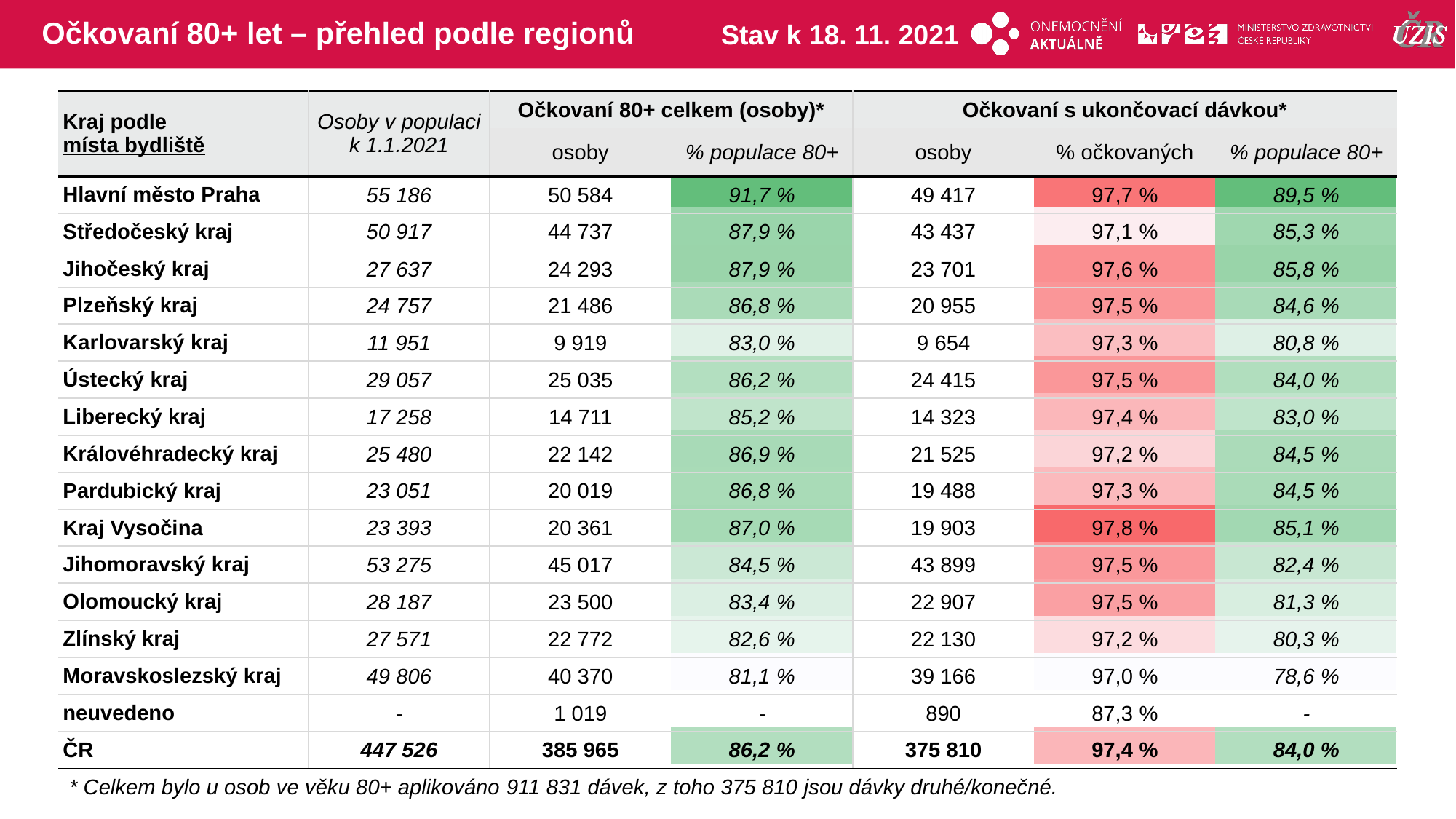

# Očkovaní 80+ let – přehled podle regionů
Stav k 18. 11. 2021
| Kraj podle místa bydliště | Osoby v populaci k 1.1.2021 | Očkovaní 80+ celkem (osoby)\* |  | Očkovaní s ukončovací dávkou\* |  |  |
| --- | --- | --- | --- | --- | --- | --- |
|  |  | osoby | % populace 80+ | osoby | % očkovaných | % populace 80+ |
| Hlavní město Praha | 55 186 | 50 584 | 91,7 % | 49 417 | 97,7 % | 89,5 % |
| Středočeský kraj | 50 917 | 44 737 | 87,9 % | 43 437 | 97,1 % | 85,3 % |
| Jihočeský kraj | 27 637 | 24 293 | 87,9 % | 23 701 | 97,6 % | 85,8 % |
| Plzeňský kraj | 24 757 | 21 486 | 86,8 % | 20 955 | 97,5 % | 84,6 % |
| Karlovarský kraj | 11 951 | 9 919 | 83,0 % | 9 654 | 97,3 % | 80,8 % |
| Ústecký kraj | 29 057 | 25 035 | 86,2 % | 24 415 | 97,5 % | 84,0 % |
| Liberecký kraj | 17 258 | 14 711 | 85,2 % | 14 323 | 97,4 % | 83,0 % |
| Královéhradecký kraj | 25 480 | 22 142 | 86,9 % | 21 525 | 97,2 % | 84,5 % |
| Pardubický kraj | 23 051 | 20 019 | 86,8 % | 19 488 | 97,3 % | 84,5 % |
| Kraj Vysočina | 23 393 | 20 361 | 87,0 % | 19 903 | 97,8 % | 85,1 % |
| Jihomoravský kraj | 53 275 | 45 017 | 84,5 % | 43 899 | 97,5 % | 82,4 % |
| Olomoucký kraj | 28 187 | 23 500 | 83,4 % | 22 907 | 97,5 % | 81,3 % |
| Zlínský kraj | 27 571 | 22 772 | 82,6 % | 22 130 | 97,2 % | 80,3 % |
| Moravskoslezský kraj | 49 806 | 40 370 | 81,1 % | 39 166 | 97,0 % | 78,6 % |
| neuvedeno | - | 1 019 | - | 890 | 87,3 % | - |
| ČR | 447 526 | 385 965 | 86,2 % | 375 810 | 97,4 % | 84,0 % |
|  |  |  |  |  |  |
| --- | --- | --- | --- | --- | --- |
|  |  |  |  |  |  |
|  |  |  |  |  |  |
|  |  |  |  |  |  |
|  |  |  |  |  |  |
|  |  |  |  |  |  |
|  |  |  |  |  |  |
|  |  |  |  |  |  |
|  |  |  |  |  |  |
|  |  |  |  |  |  |
|  |  |  |  |  |  |
|  |  |  |  |  |  |
|  |  |  |  |  |  |
|  |  |  |  |  |  |
|  |  |  |  |  |  |
|  |  |  |  |  |  |
* Celkem bylo u osob ve věku 80+ aplikováno 911 831 dávek, z toho 375 810 jsou dávky druhé/konečné.